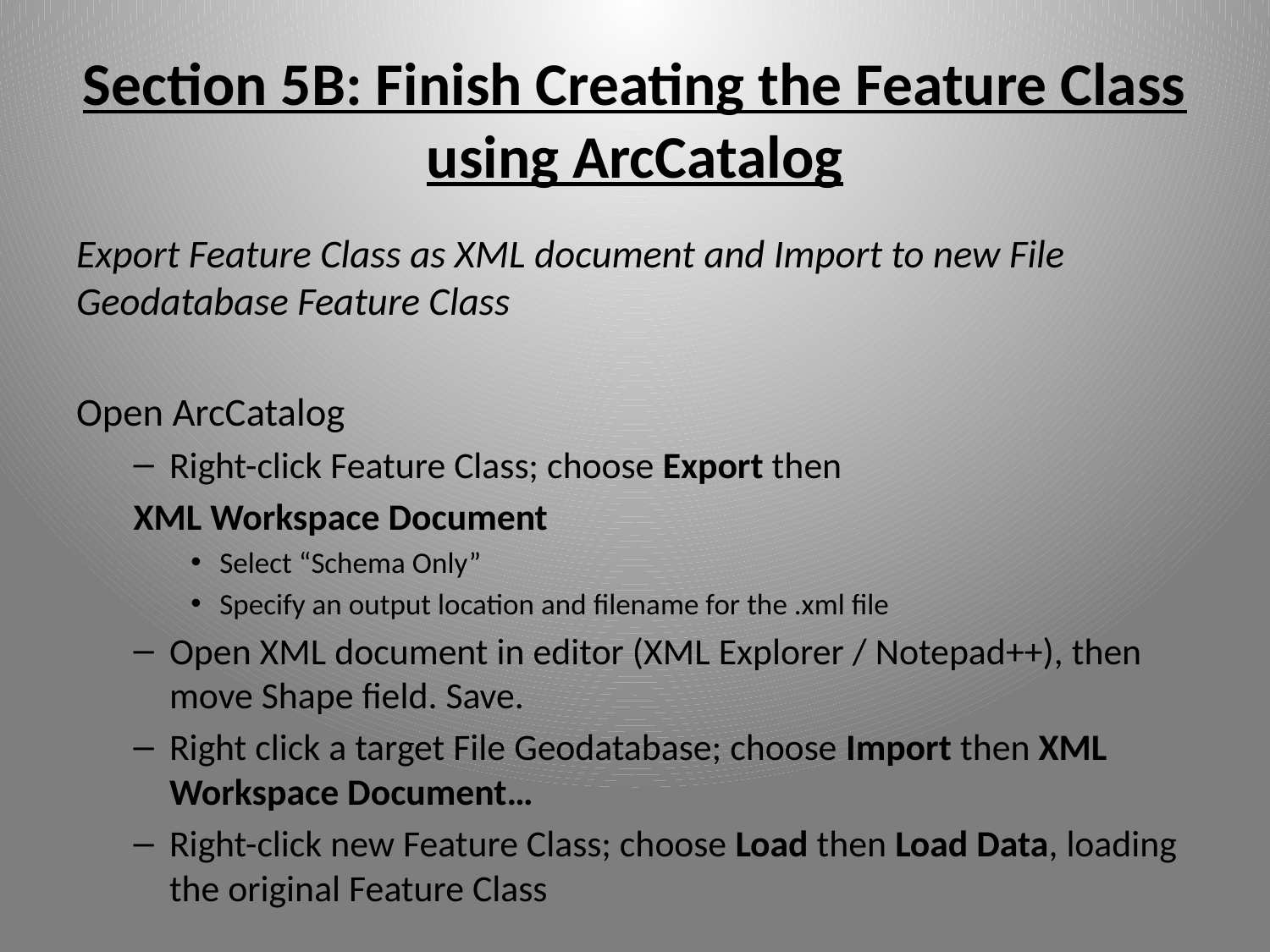

# Section 5B: Finish Creating the Feature Class using ArcCatalog
Export Feature Class as XML document and Import to new File Geodatabase Feature Class

Open ArcCatalog
Right-click Feature Class; choose Export then
	XML Workspace Document
Select “Schema Only”
Specify an output location and filename for the .xml file
Open XML document in editor (XML Explorer / Notepad++), then move Shape field. Save.
Right click a target File Geodatabase; choose Import then XML Workspace Document…
Right-click new Feature Class; choose Load then Load Data, loading the original Feature Class